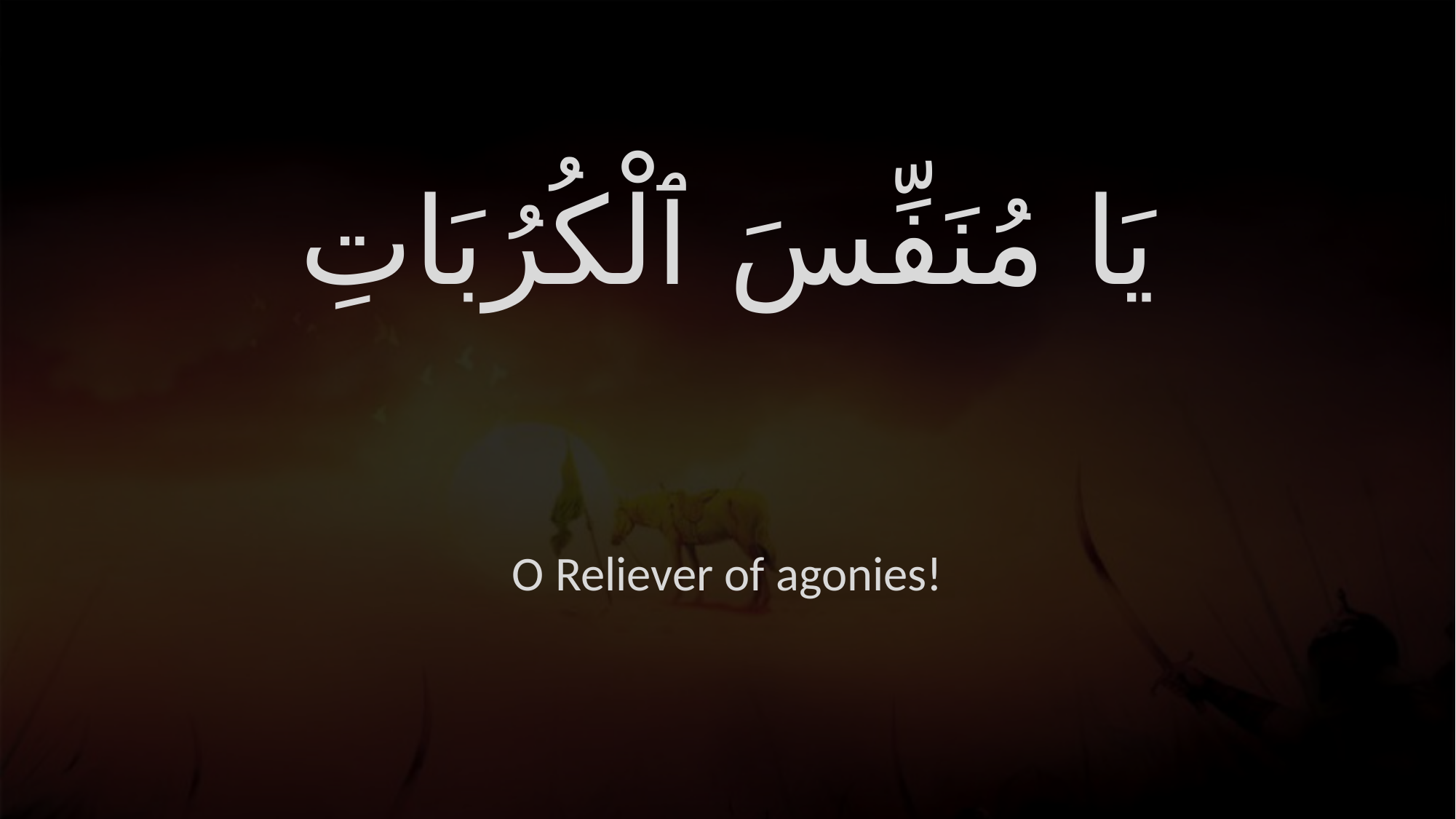

# يَا مُنَفِّسَ ٱلْكُرُبَاتِ
O Reliever of agonies!